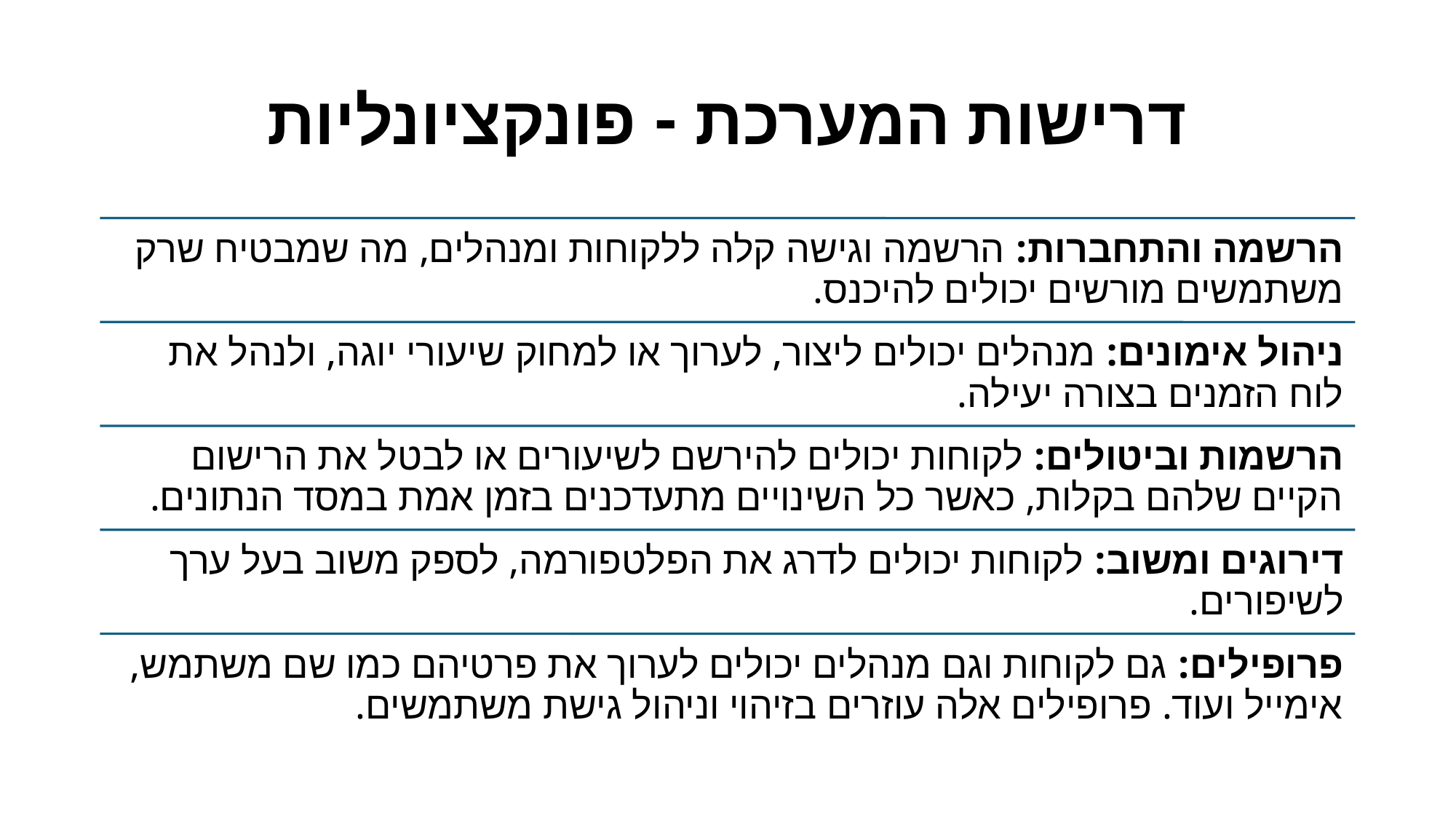

# דרישות המערכת - פונקציונליות
הרשמה והתחברות: הרשמה וגישה קלה ללקוחות ומנהלים, מה שמבטיח שרק משתמשים מורשים יכולים להיכנס.
ניהול אימונים: מנהלים יכולים ליצור, לערוך או למחוק שיעורי יוגה, ולנהל את לוח הזמנים בצורה יעילה.
הרשמות וביטולים: לקוחות יכולים להירשם לשיעורים או לבטל את הרישום הקיים שלהם בקלות, כאשר כל השינויים מתעדכנים בזמן אמת במסד הנתונים.
דירוגים ומשוב: לקוחות יכולים לדרג את הפלטפורמה, לספק משוב בעל ערך לשיפורים.
פרופילים: גם לקוחות וגם מנהלים יכולים לערוך את פרטיהם כמו שם משתמש, אימייל ועוד. פרופילים אלה עוזרים בזיהוי וניהול גישת משתמשים.